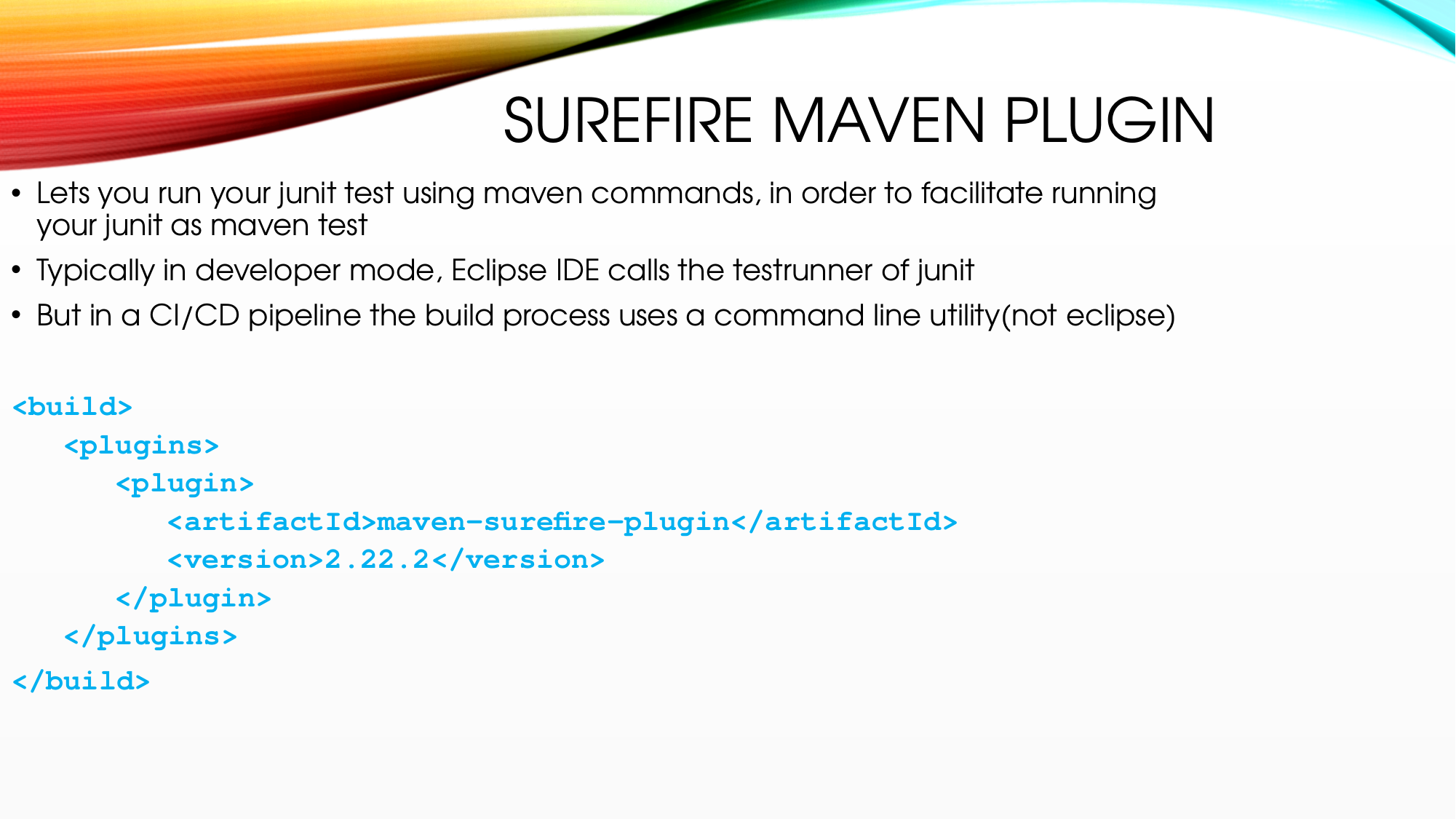

Surefire Maven Plugin
Lets you run your junit test using maven commands, in order to facilitate running your junit as maven test
Typically in developer mode, Eclipse IDE calls the testrunner of junit
But in a CI/CD pipeline the build process uses a command line utility(not eclipse)

<build>
<plugins>
<plugin>
<artifactId>maven-surefire-plugin</artifactId>
<version>2.22.2</version>
</plugin>
</plugins>
</build>